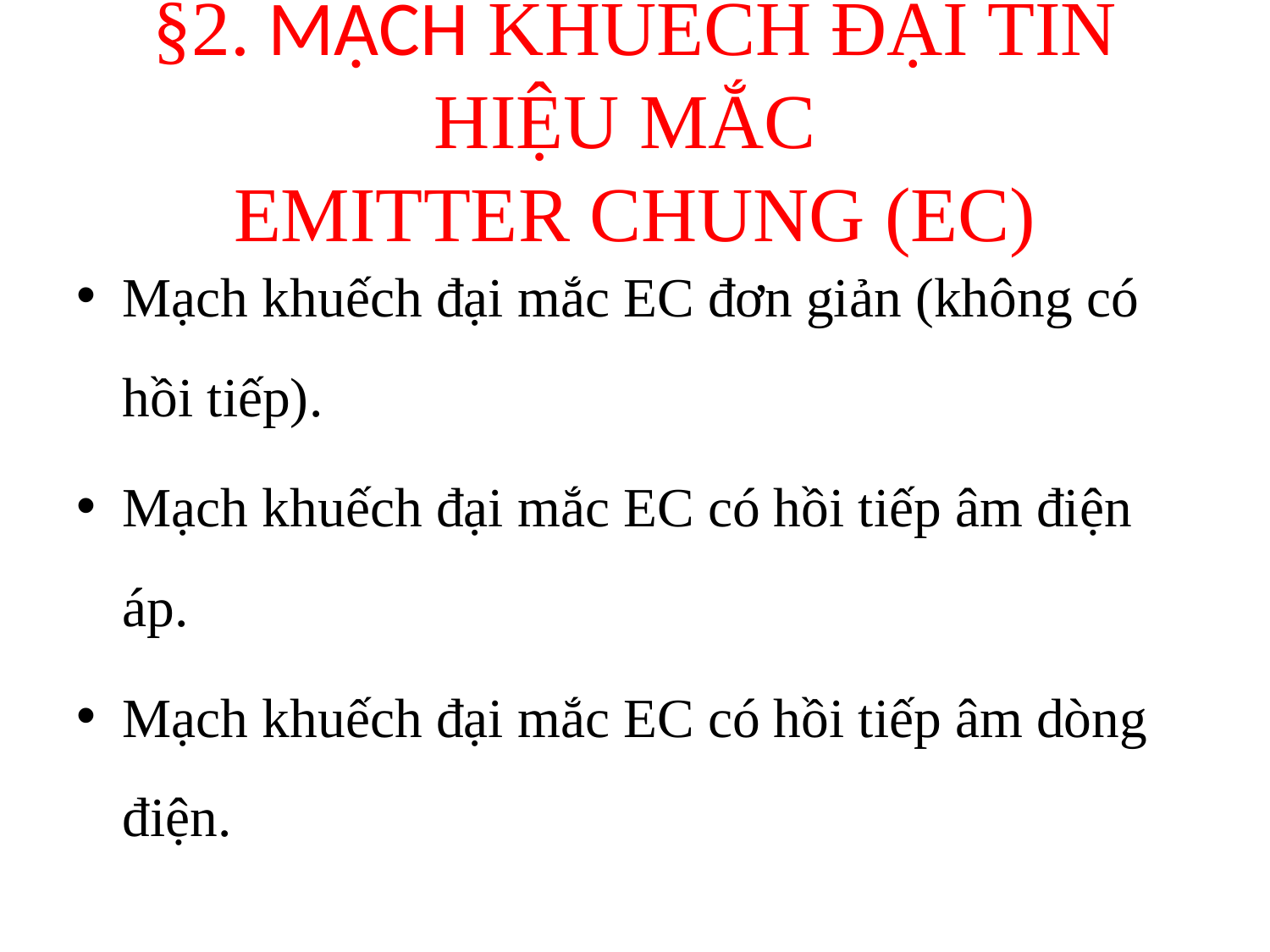

# §2. MẠCH KHUẾCH ĐẠI TÍN HIỆU MẮC EMITTER CHUNG (EC)
Mạch khuếch đại mắc EC đơn giản (không có hồi tiếp).
Mạch khuếch đại mắc EC có hồi tiếp âm điện áp.
Mạch khuếch đại mắc EC có hồi tiếp âm dòng điện.